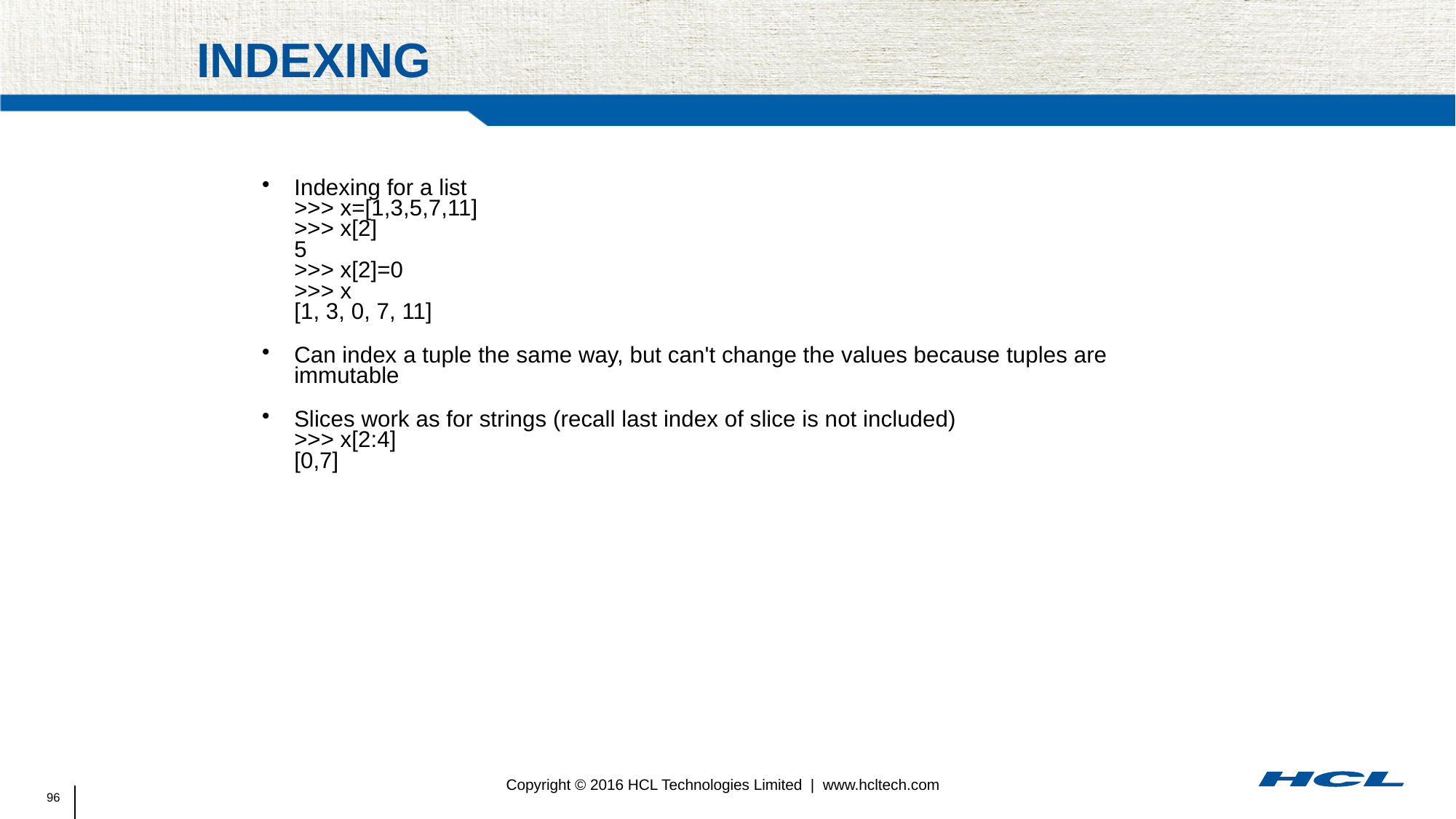

# Indexing
Indexing for a list
>>> x=[1,3,5,7,11]
>>> x[2]
5
>>> x[2]=0
>>> x
[1, 3, 0, 7, 11]
Can index a tuple the same way, but can't change the values because tuples are immutable
Slices work as for strings (recall last index of slice is not included)
>>> x[2:4]
[0,7]